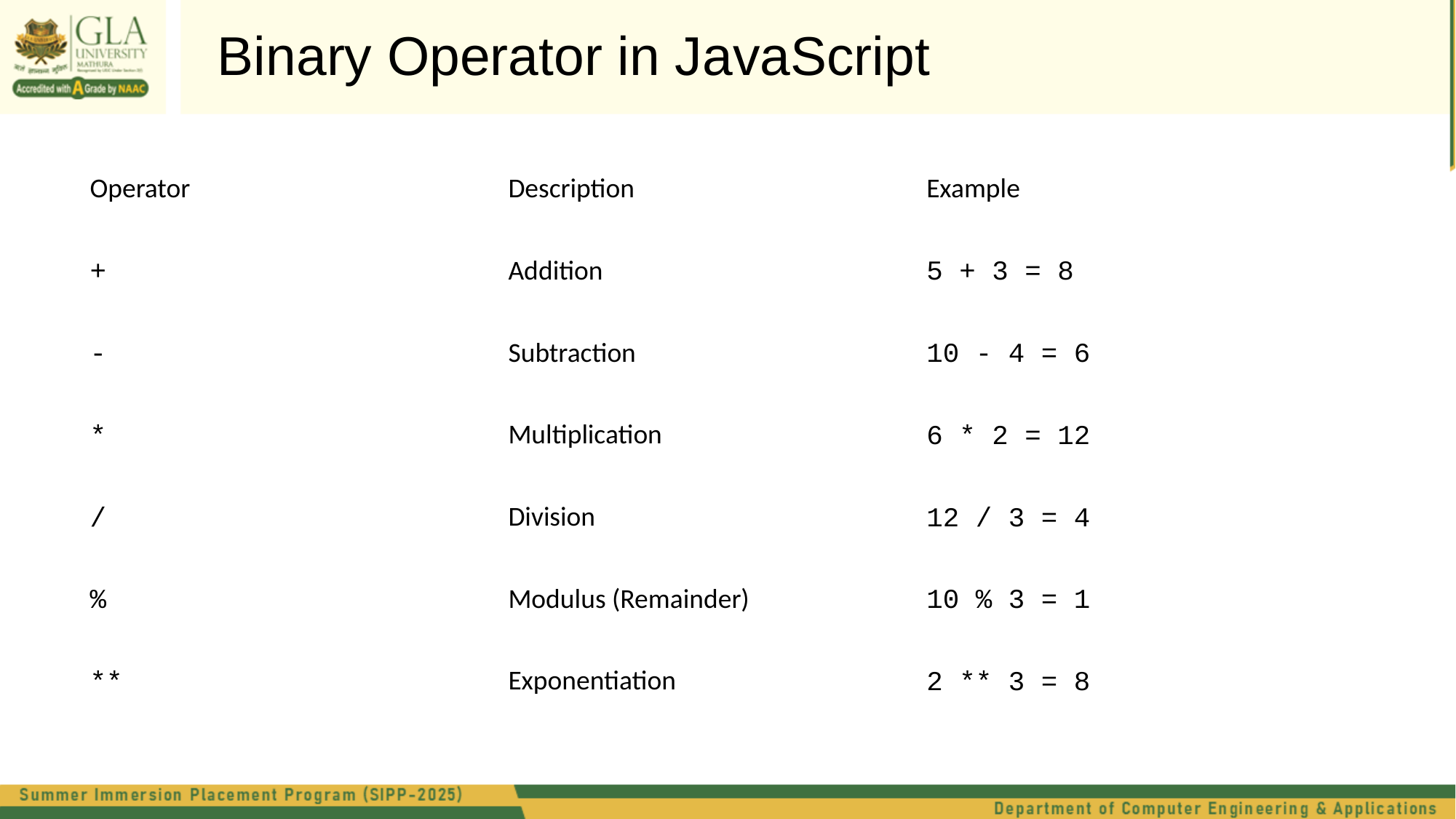

Binary Operator in JavaScript
| Operator | Description | Example |
| --- | --- | --- |
| + | Addition | 5 + 3 = 8 |
| - | Subtraction | 10 - 4 = 6 |
| \* | Multiplication | 6 \* 2 = 12 |
| / | Division | 12 / 3 = 4 |
| % | Modulus (Remainder) | 10 % 3 = 1 |
| \*\* | Exponentiation | 2 \*\* 3 = 8 |